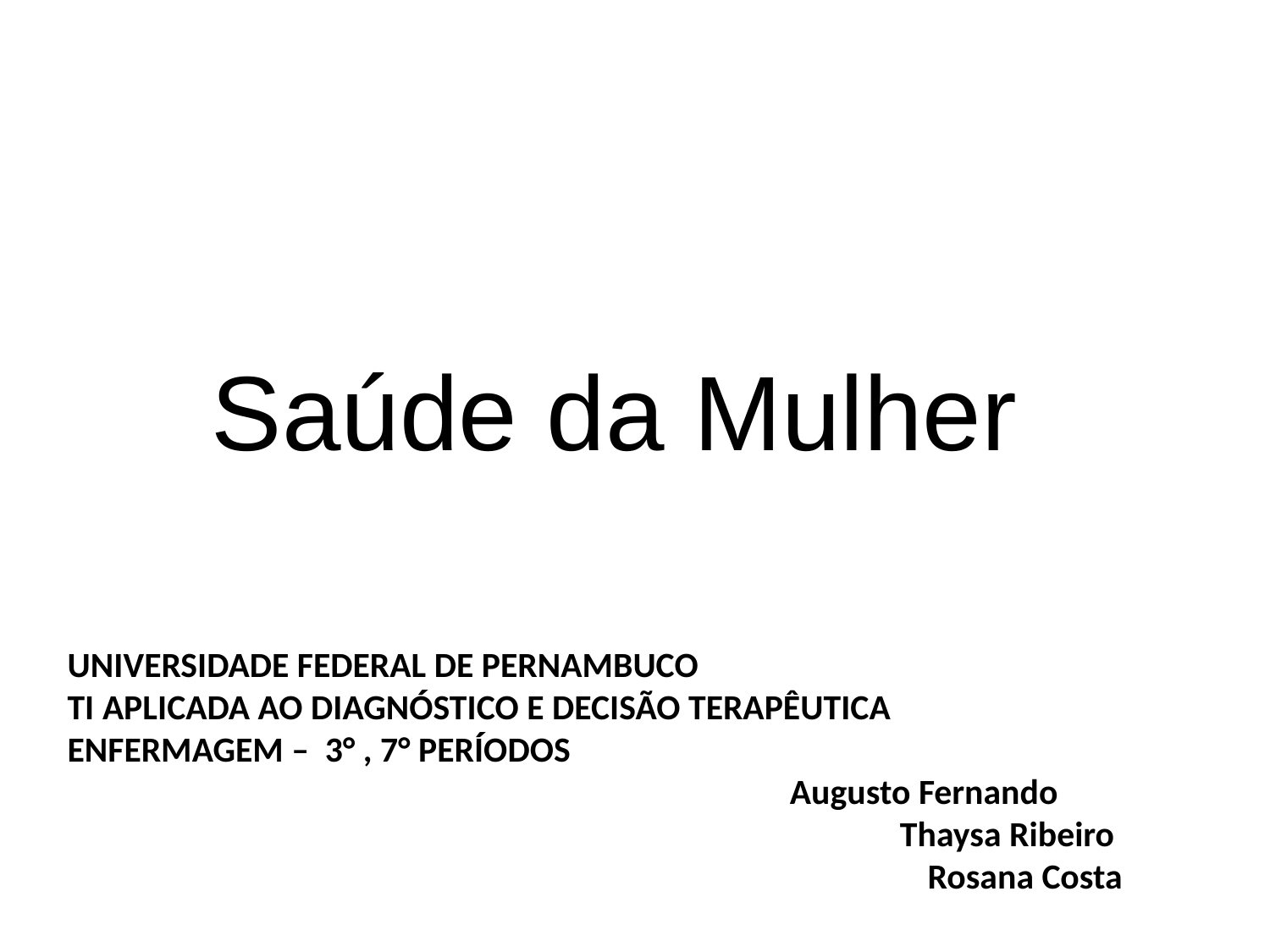

# Saúde da Mulher
UNIVERSIDADE FEDERAL DE PERNAMBUCO
TI APLICADA AO DIAGNÓSTICO E DECISÃO TERAPÊUTICA
ENFERMAGEM –  3° , 7° PERÍODOS
Augusto Fernando
  Thaysa Ribeiro
Rosana Costa